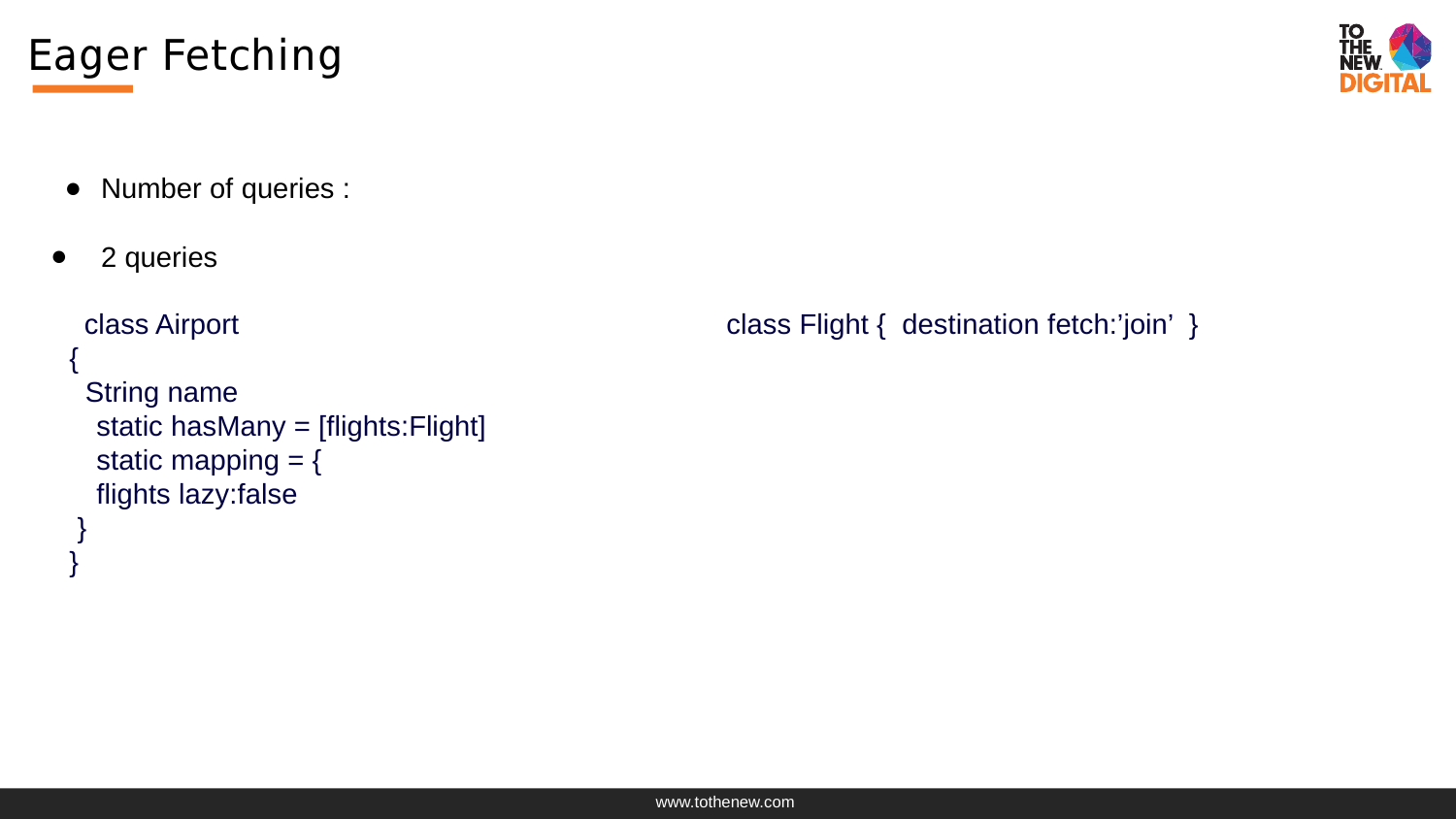

# Eager Fetching

Number of queries :

2 queries

       class Airport                                                             class Flight {  destination fetch:’join’  }
     {
       String name
       static hasMany = [flights:Flight]
       static mapping = {
       flights lazy:false
      }
     }